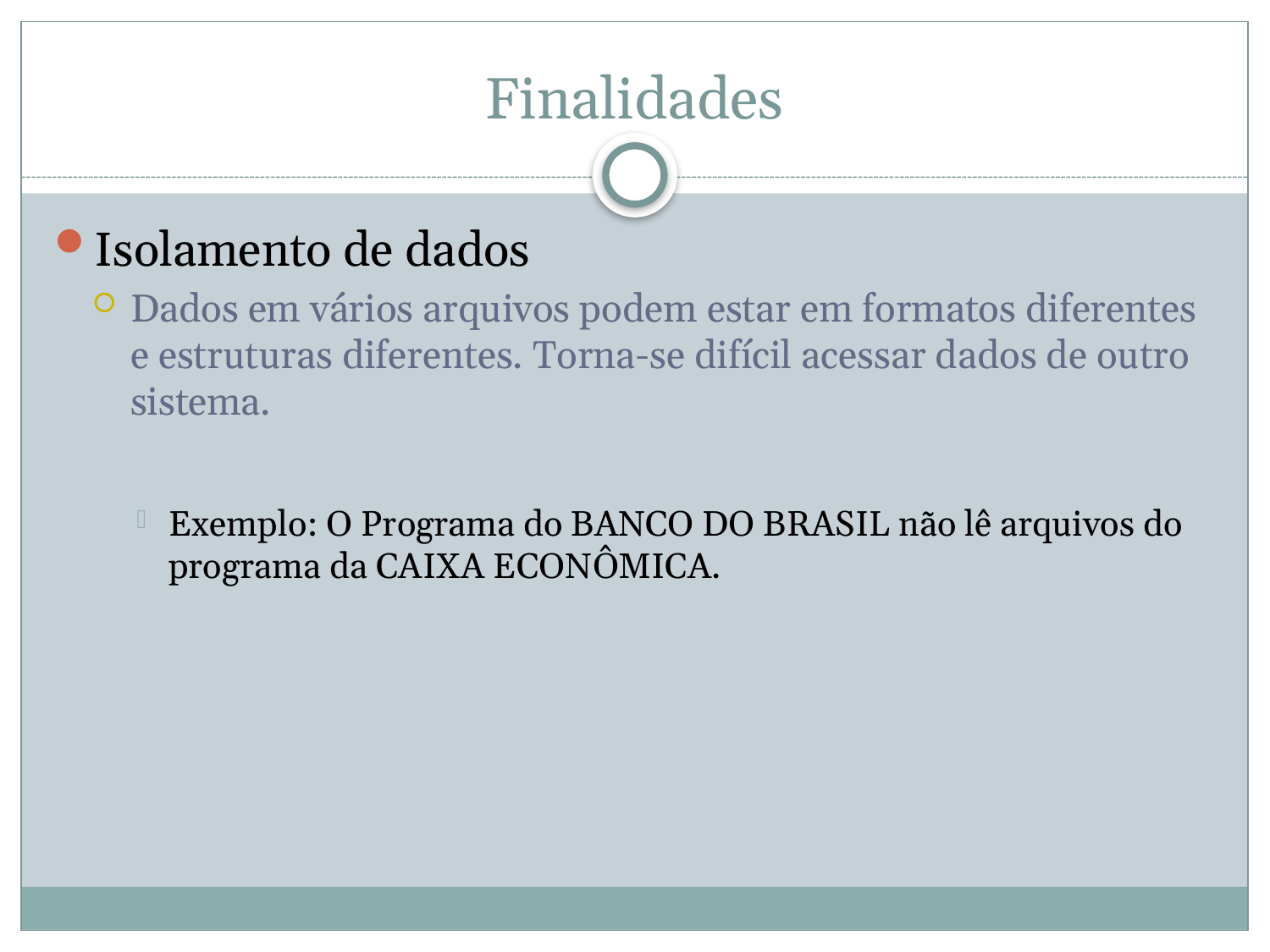

# Finalidades
Isolamento de dados
Dados em vários arquivos podem estar em formatos diferentes e estruturas diferentes. Torna-se difícil acessar dados de outro sistema.

Exemplo: O Programa do BANCO DO BRASIL não lê arquivos do programa da CAIXA ECONÔMICA.